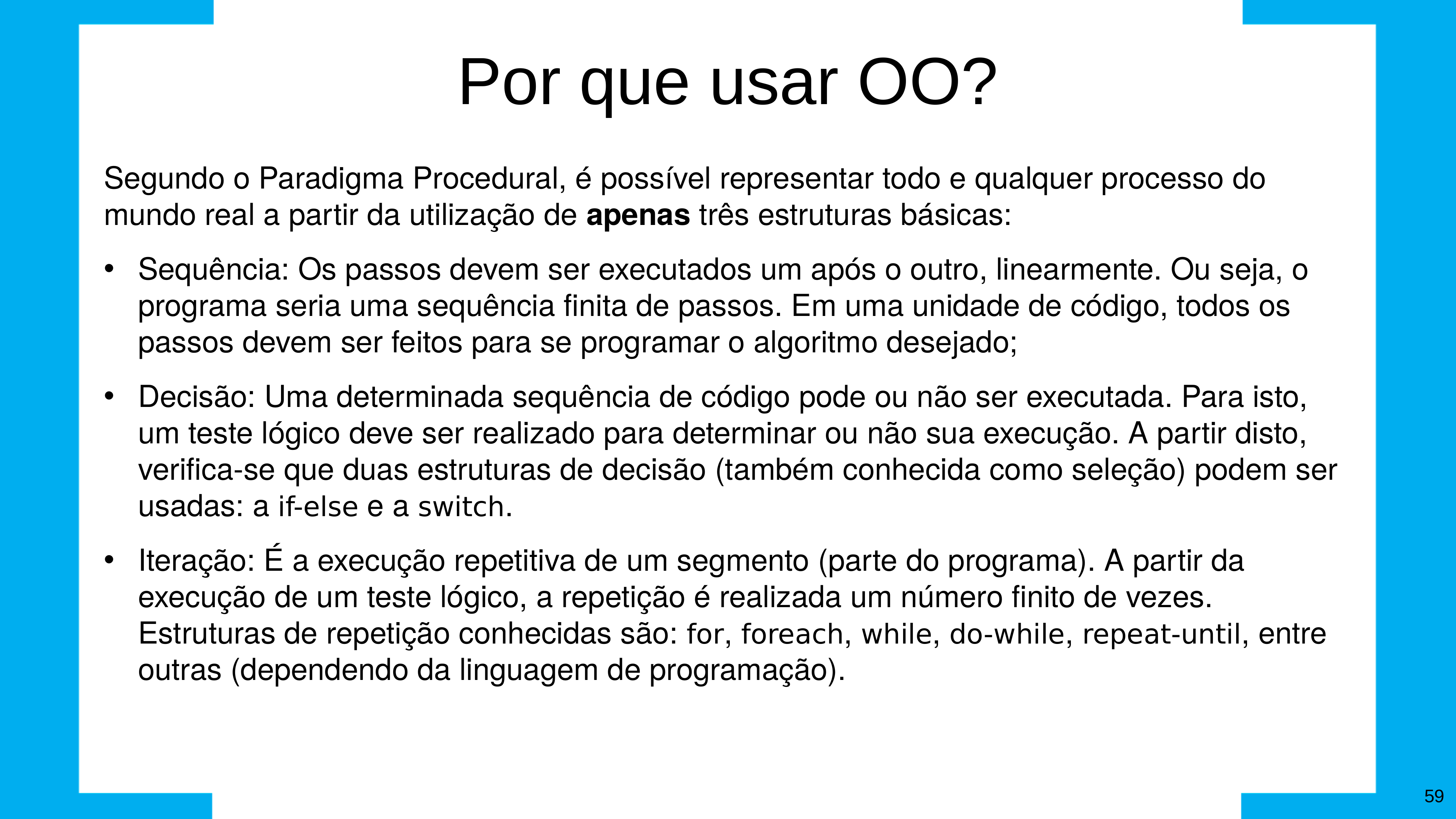

# Por que usar OO?
Segundo o Paradigma Procedural, é possível representar todo e qualquer processo do mundo real a partir da utilização de apenas três estruturas básicas:
Sequência: Os passos devem ser executados um após o outro, linearmente. Ou seja, o programa seria uma sequência finita de passos. Em uma unidade de código, todos os passos devem ser feitos para se programar o algoritmo desejado;
Decisão: Uma determinada sequência de código pode ou não ser executada. Para isto, um teste lógico deve ser realizado para determinar ou não sua execução. A partir disto, verifica-se que duas estruturas de decisão (também conhecida como seleção) podem ser usadas: a if-else e a switch.
Iteração: É a execução repetitiva de um segmento (parte do programa). A partir da execução de um teste lógico, a repetição é realizada um número finito de vezes. Estruturas de repetição conhecidas são: for, foreach, while, do-while, repeat-until, entre outras (dependendo da linguagem de programação).
59